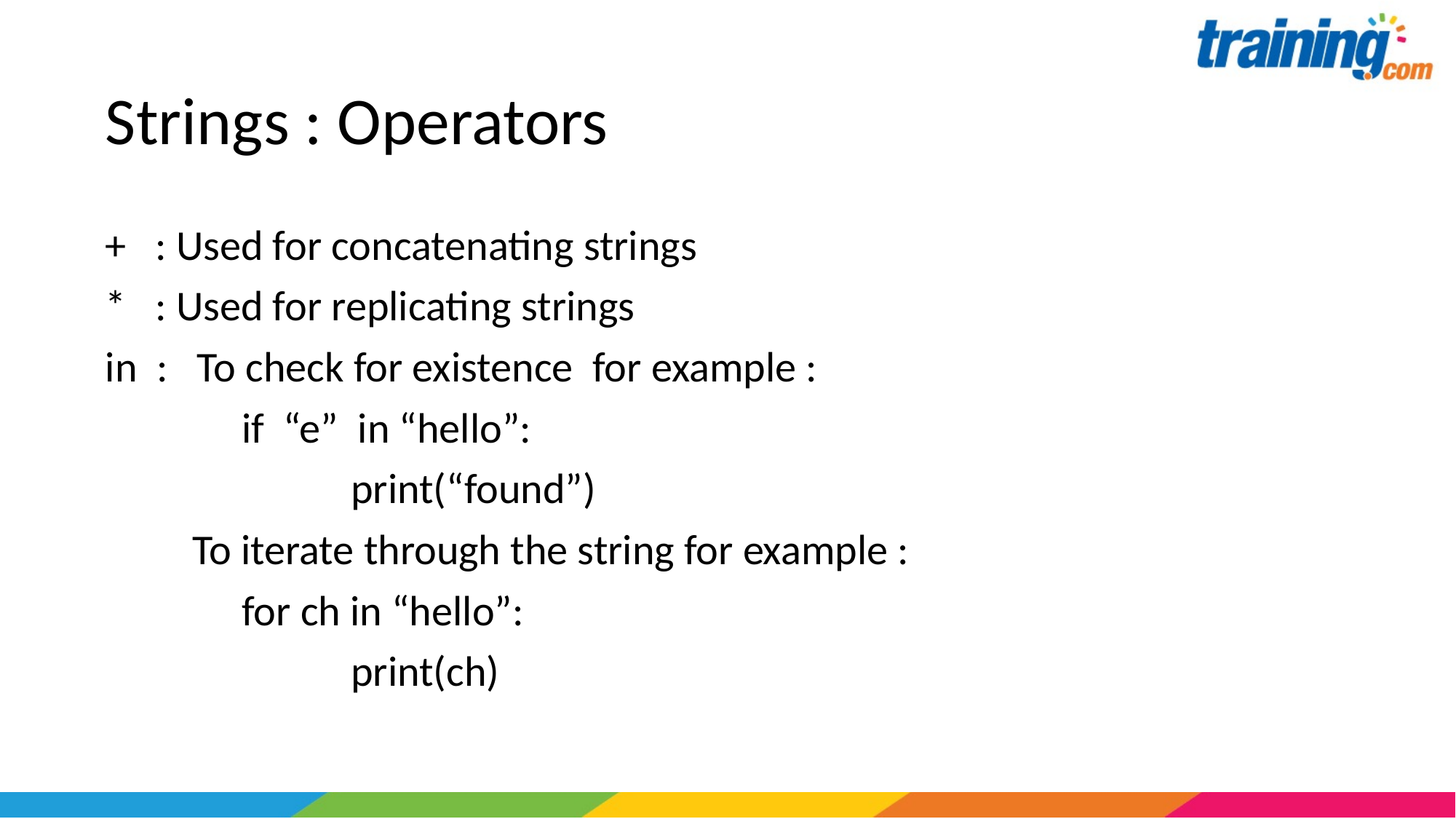

# Strings : Operators
+   : Used for concatenating strings
*   : Used for replicating strings
in  :   To check for existence  for example :
		if  “e”  in “hello”:
			print(“found”)
         To iterate through the string for example :
		for ch in “hello”:
			print(ch)